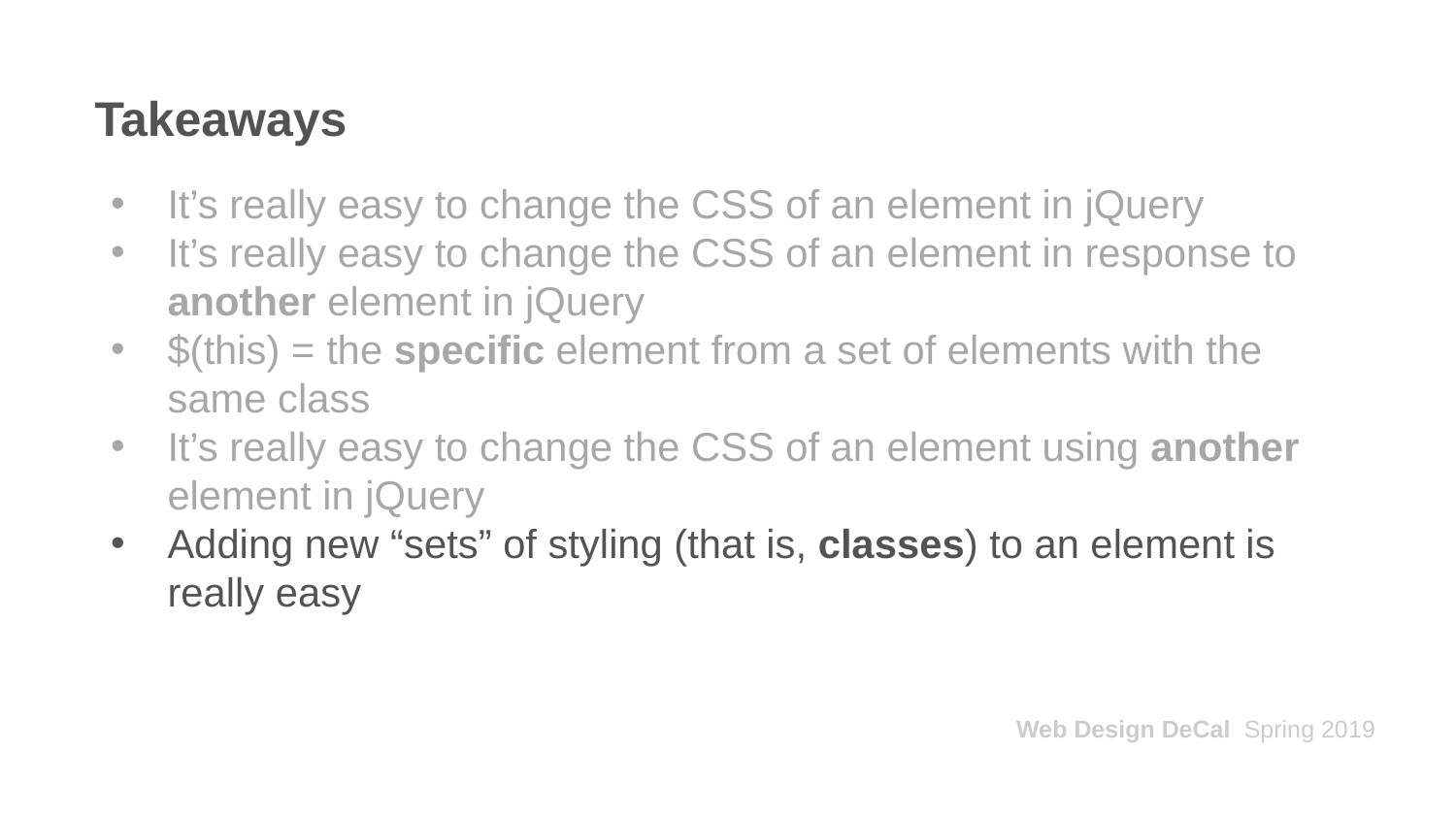

# Takeaways
It’s really easy to change the CSS of an element in jQuery
It’s really easy to change the CSS of an element in response to another element in jQuery
$(this) = the specific element from a set of elements with the same class
It’s really easy to change the CSS of an element using another element in jQuery
Adding new “sets” of styling (that is, classes) to an element is really easy